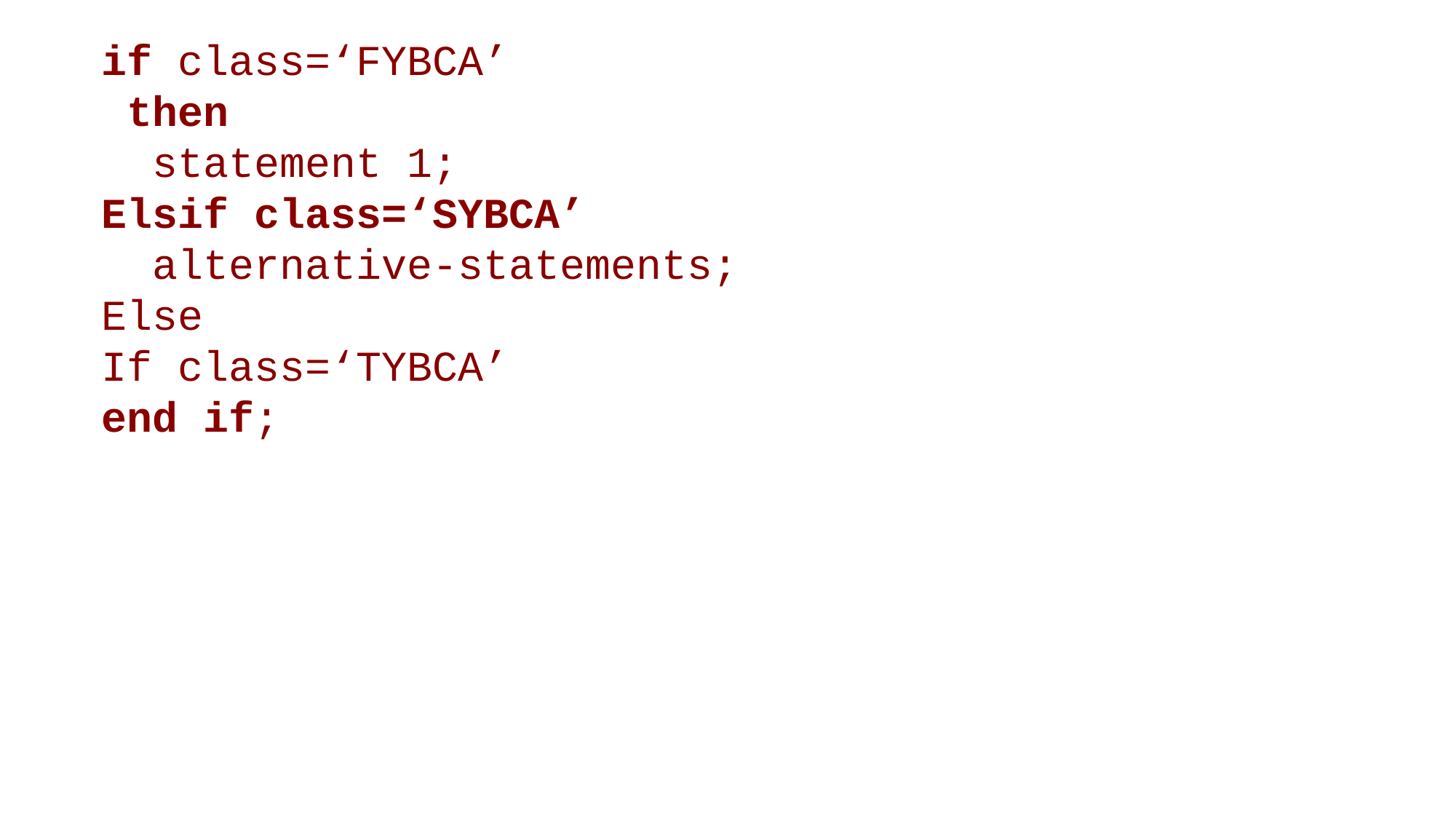

if class=‘FYBCA’
 then
  statement 1;
Elsif class=‘SYBCA’
  alternative-statements;
Else
If class=‘TYBCA’
end if;